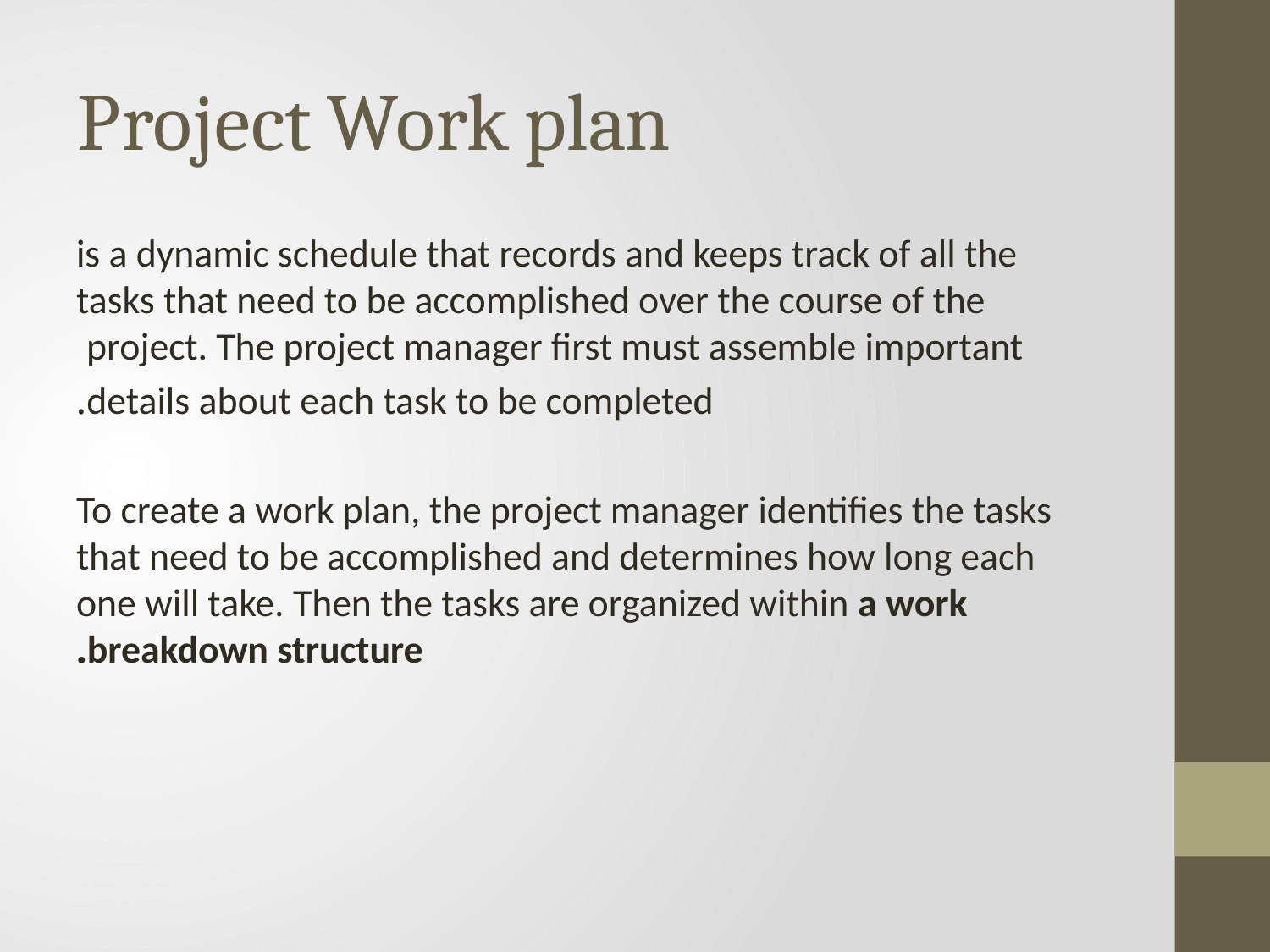

# Project Work plan
is a dynamic schedule that records and keeps track of all the tasks that need to be accomplished over the course of the project. The project manager first must assemble important
details about each task to be completed.

To create a work plan, the project manager identifies the tasks that need to be accomplished and determines how long each one will take. Then the tasks are organized within a work breakdown structure.